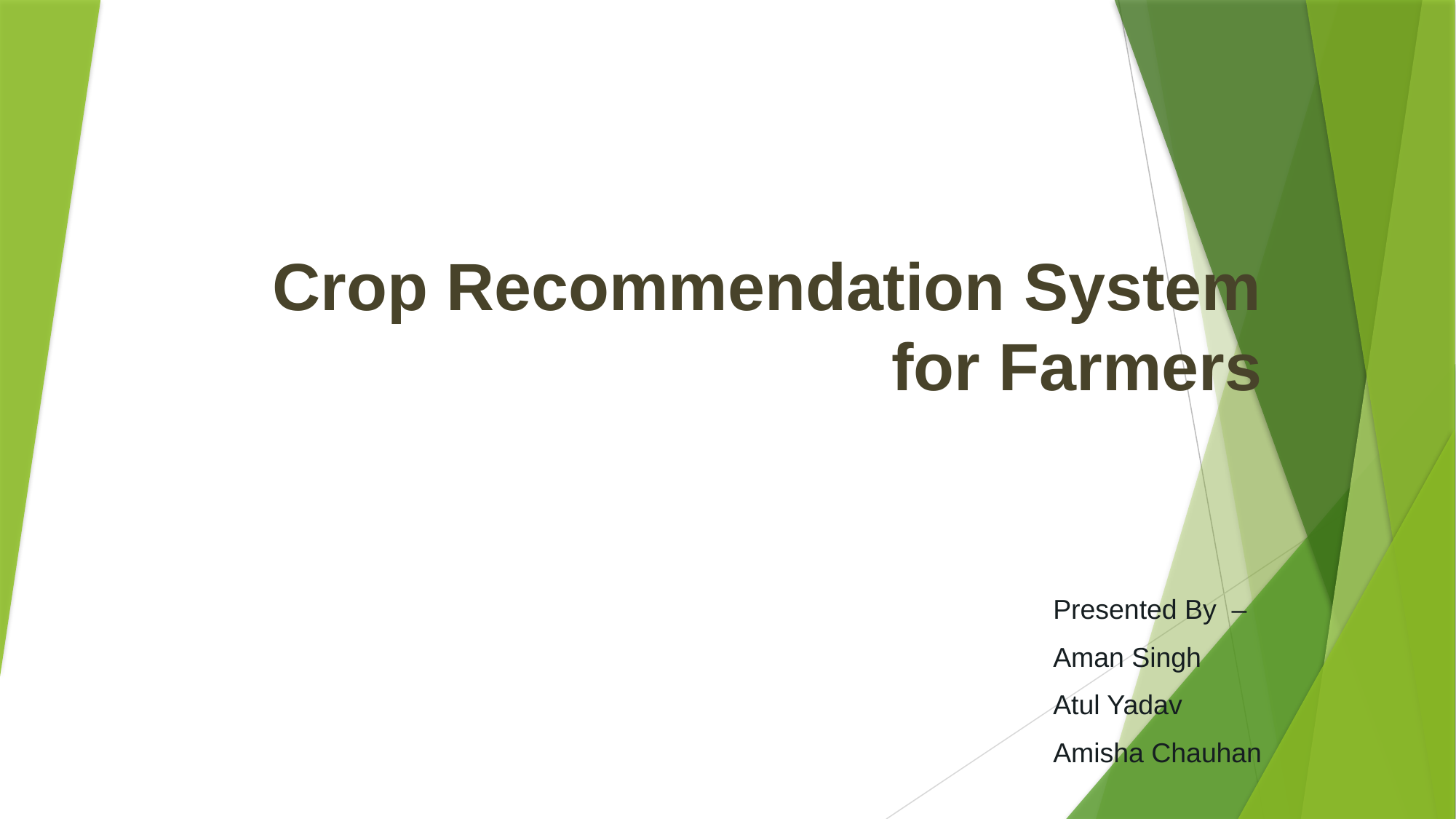

# Crop Recommendation System for Farmers
Presented By  –
Aman Singh
Atul Yadav
Amisha Chauhan